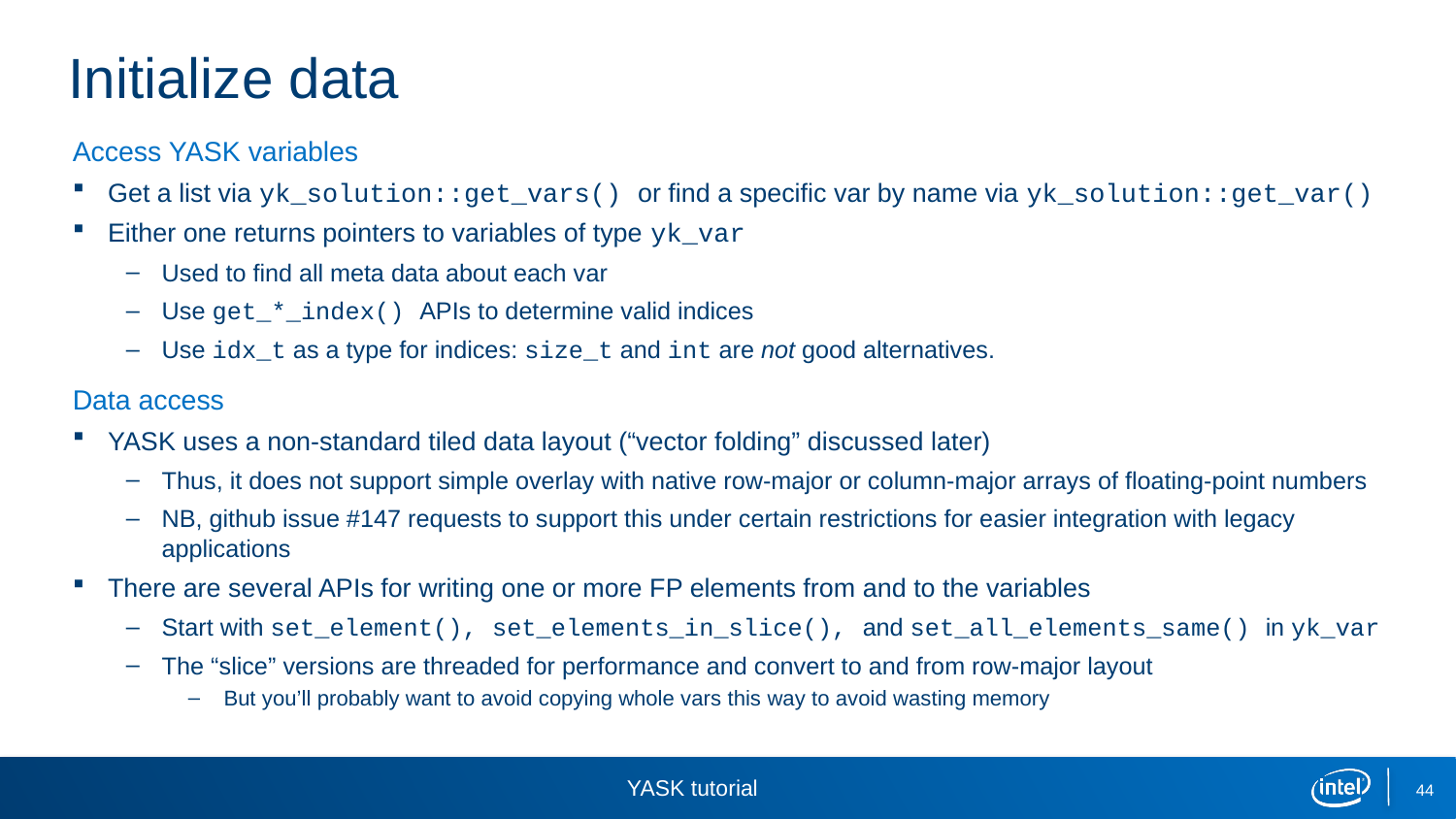

# Initialize data
Access YASK variables
Get a list via yk_solution::get_vars() or find a specific var by name via yk_solution::get_var()
Either one returns pointers to variables of type yk_var
Used to find all meta data about each var
Use get_*_index() APIs to determine valid indices
Use idx_t as a type for indices: size_t and int are not good alternatives.
Data access
YASK uses a non-standard tiled data layout (“vector folding” discussed later)
Thus, it does not support simple overlay with native row-major or column-major arrays of floating-point numbers
NB, github issue #147 requests to support this under certain restrictions for easier integration with legacy applications
There are several APIs for writing one or more FP elements from and to the variables
Start with set_element(), set_elements_in_slice(), and set_all_elements_same() in yk_var
The “slice” versions are threaded for performance and convert to and from row-major layout
But you’ll probably want to avoid copying whole vars this way to avoid wasting memory
YASK tutorial
44